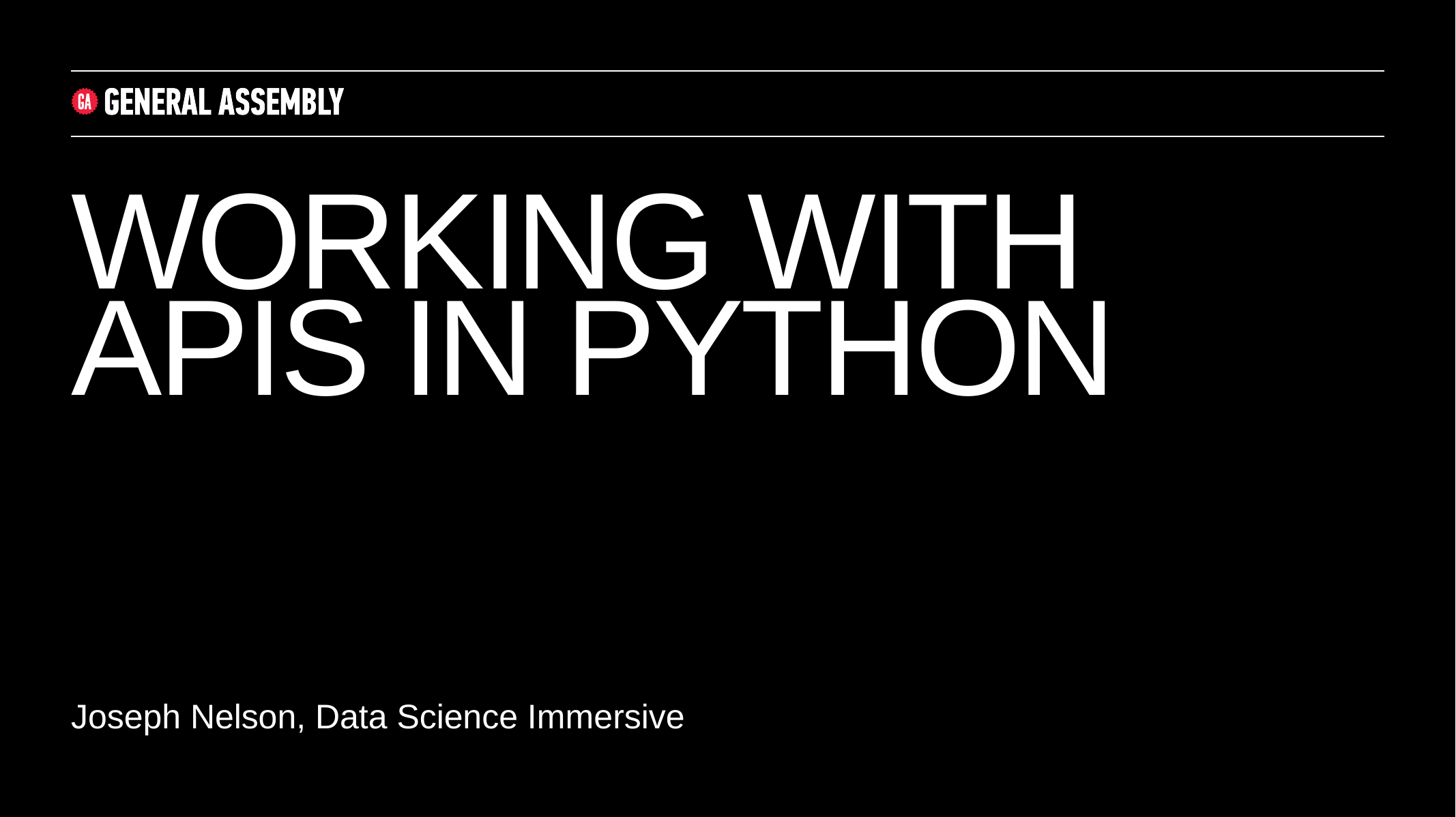

Working with APIs in python
Joseph Nelson, Data Science Immersive